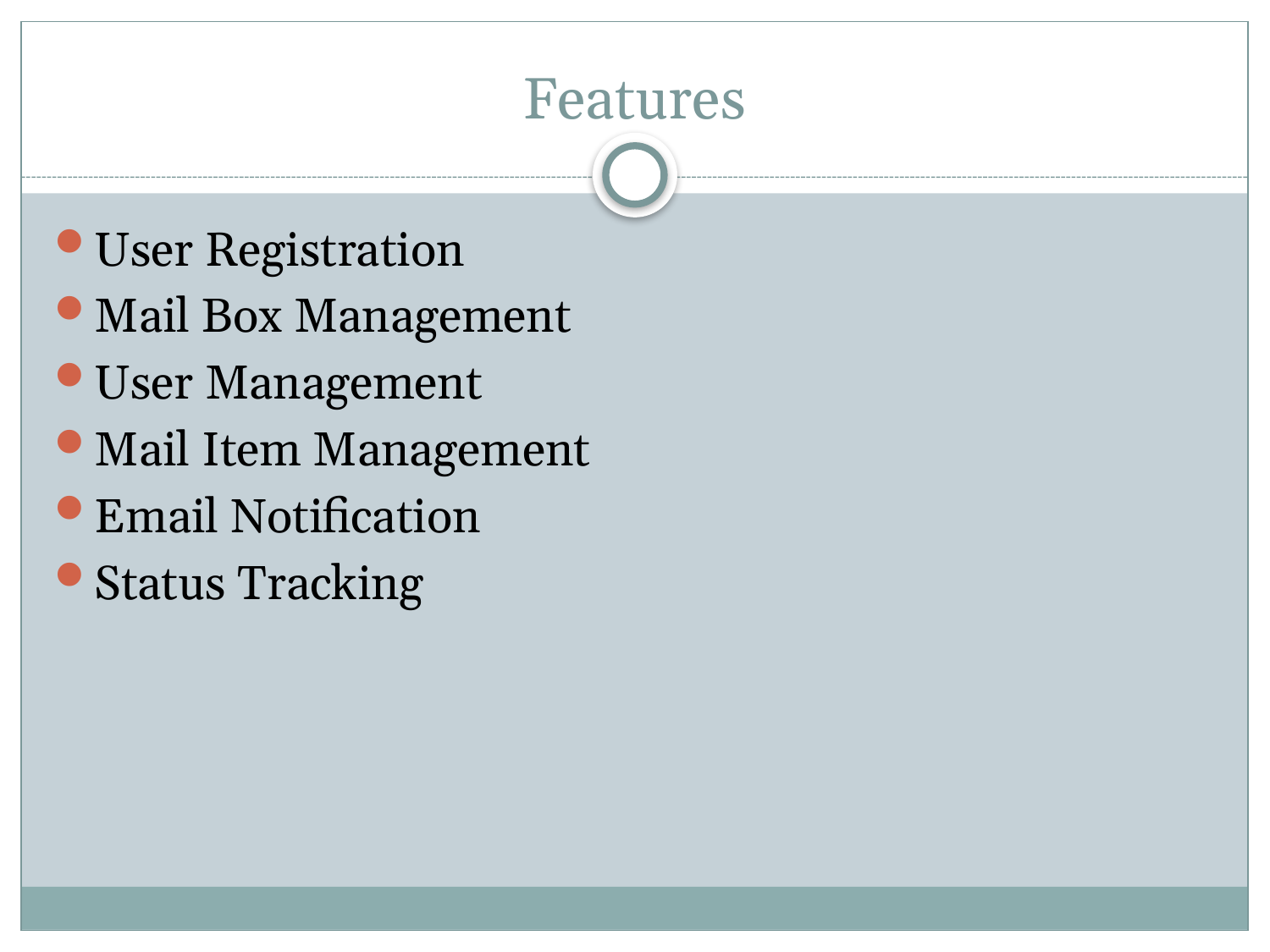

# Features
User Registration
Mail Box Management
User Management
Mail Item Management
Email Notification
Status Tracking